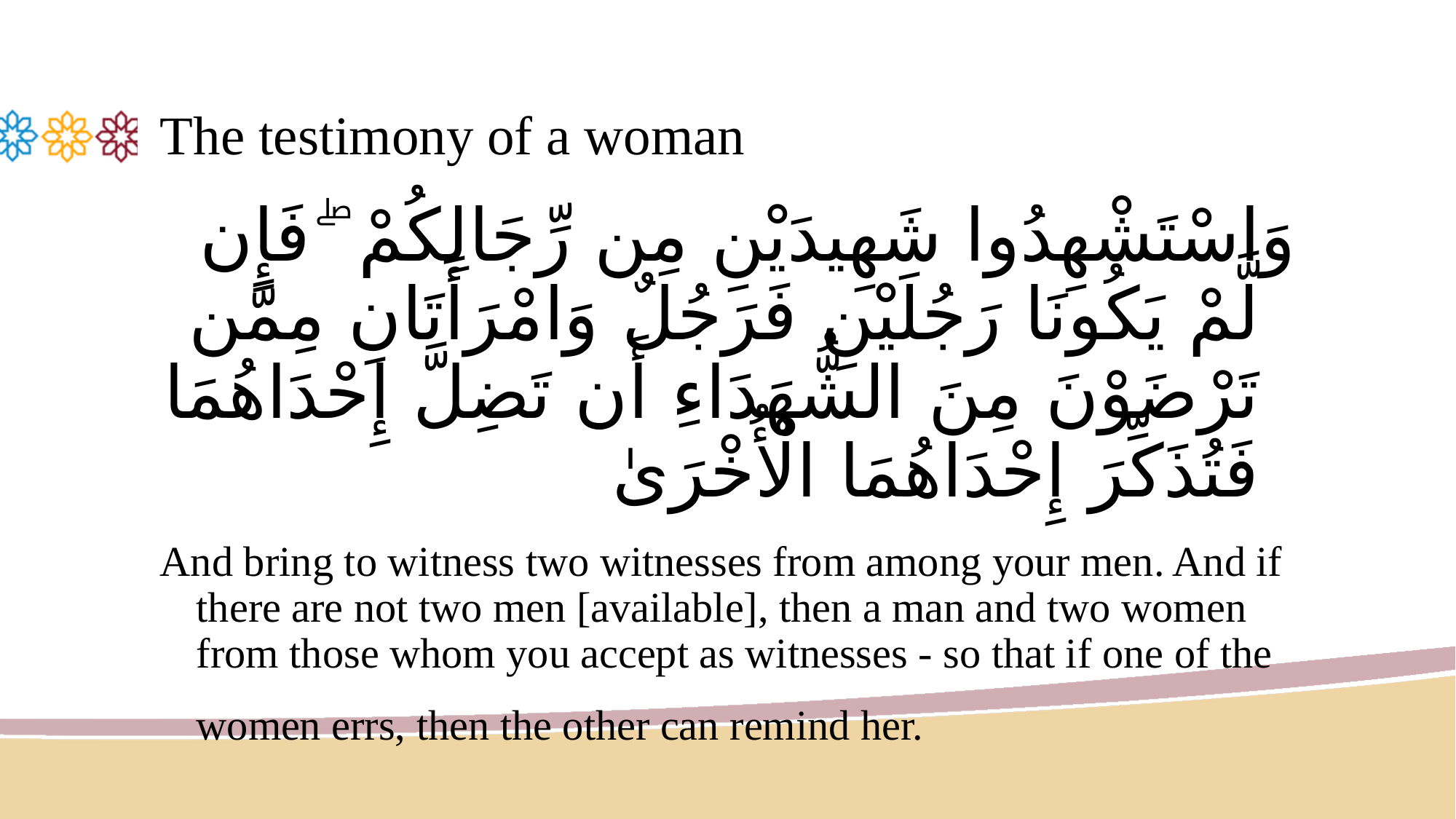

# The testimony of a woman
وَاسْتَشْهِدُوا شَهِيدَيْنِ مِن رِّجَالِكُمْ ۖ فَإِن لَّمْ يَكُونَا رَجُلَيْنِ فَرَجُلٌ وَامْرَأَتَانِ مِمَّن تَرْضَوْنَ مِنَ الشُّهَدَاءِ أَن تَضِلَّ إِحْدَاهُمَا فَتُذَكِّرَ إِحْدَاهُمَا الْأُخْرَىٰ
And bring to witness two witnesses from among your men. And if there are not two men [available], then a man and two women from those whom you accept as witnesses - so that if one of the women errs, then the other can remind her.